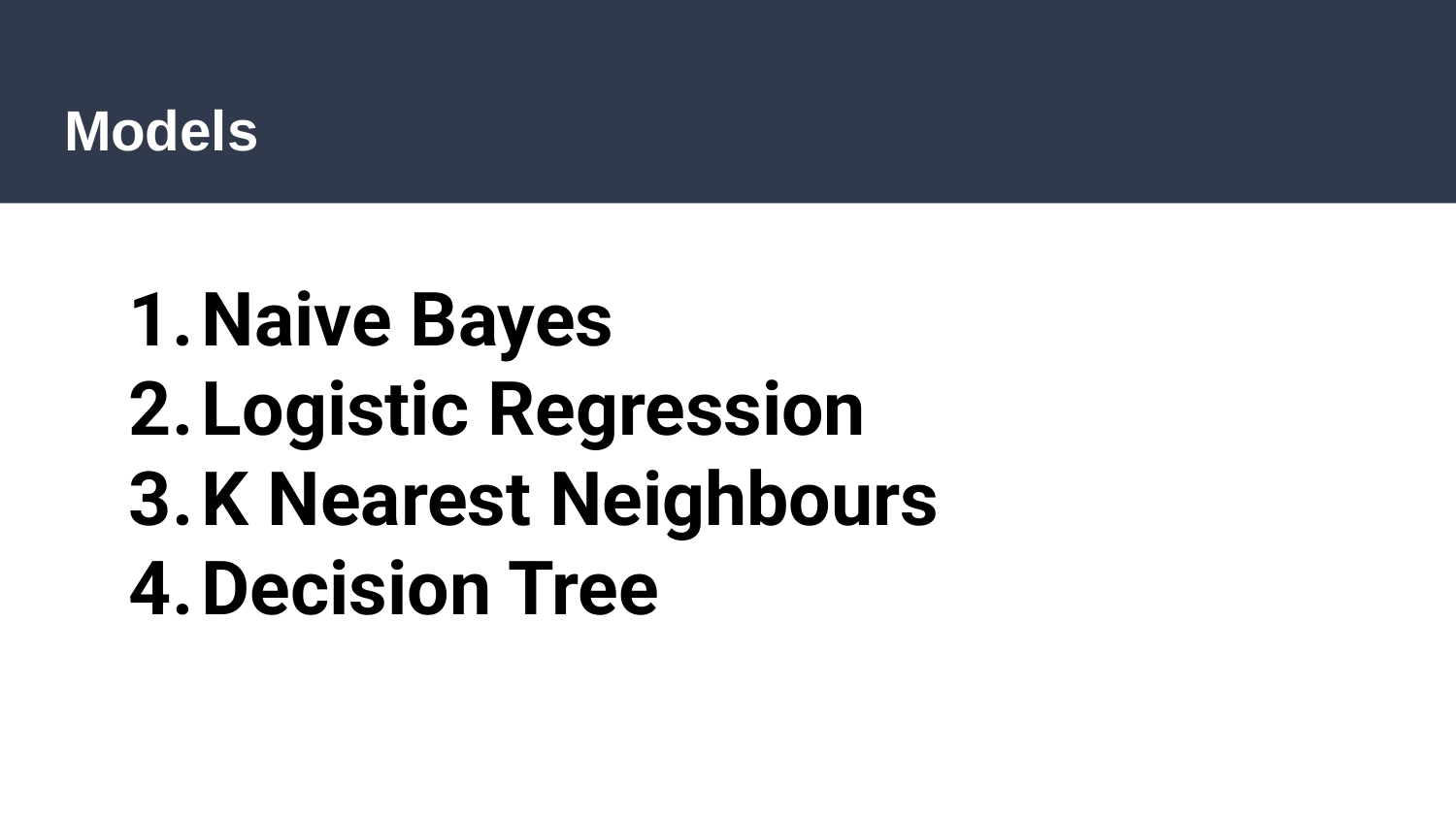

# Models
Naive Bayes
Logistic Regression
K Nearest Neighbours
Decision Tree